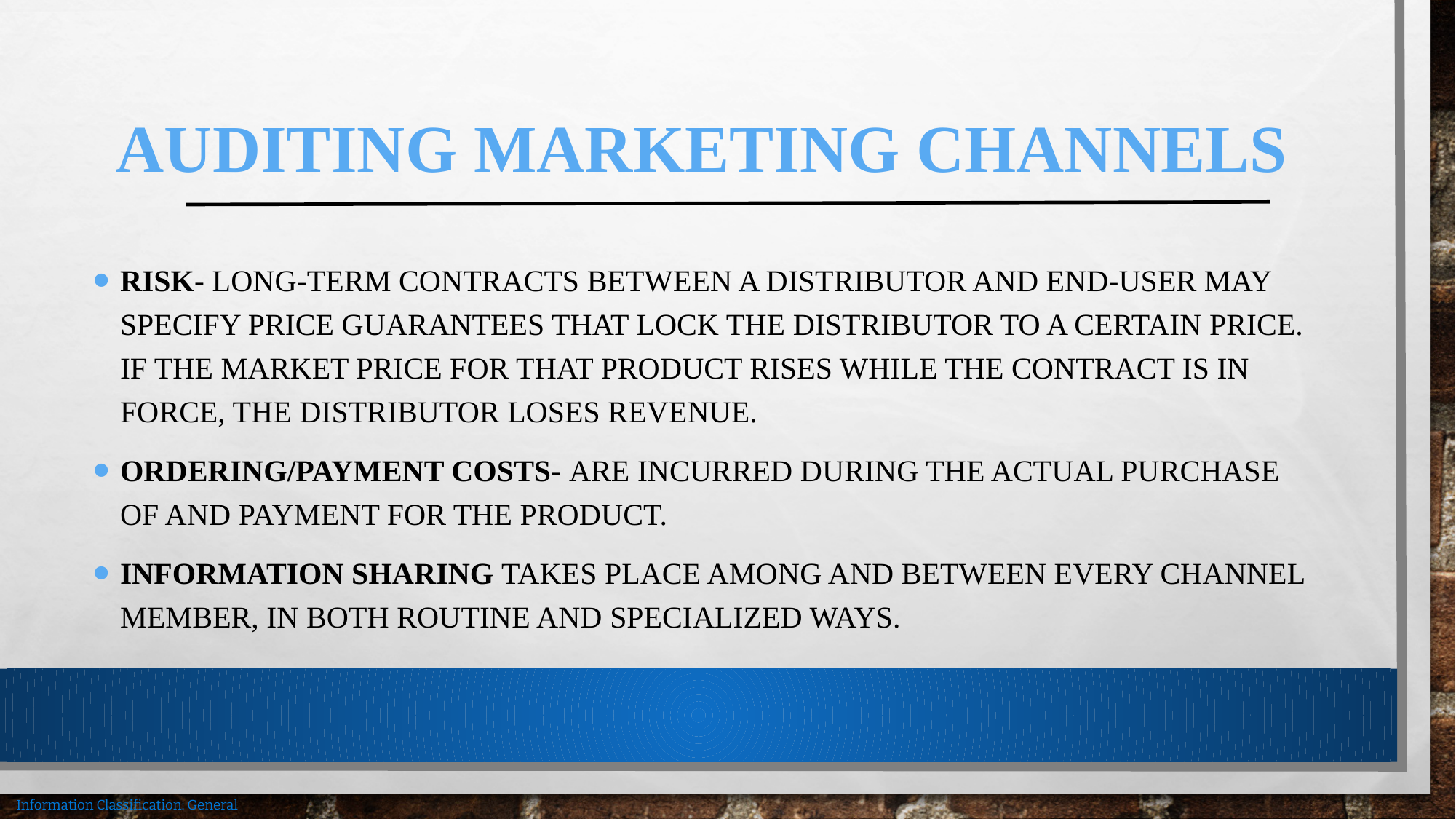

# Auditing Marketing Channels
Risk- Long-term contracts between a distributor and end-user may specify price guarantees that lock the distributor to a certain price. If the market price for that product rises while the contract is in force, the distributor loses revenue.
Ordering/Payment costs- are incurred during the actual purchase of and payment for the product.
Information sharing takes place among and between every channel member, in both routine and specialized ways.